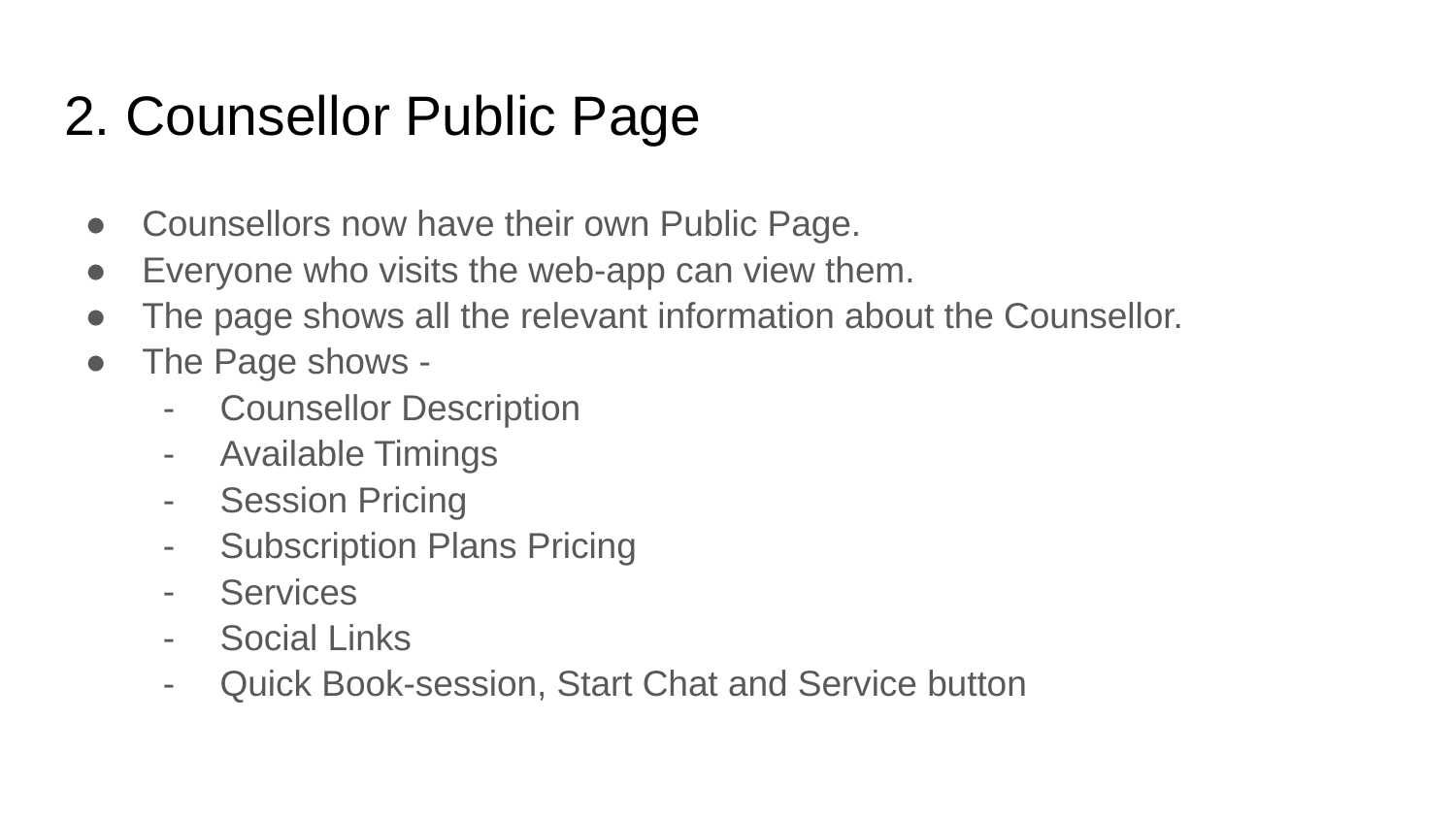

# 2. Counsellor Public Page
Counsellors now have their own Public Page.
Everyone who visits the web-app can view them.
The page shows all the relevant information about the Counsellor.
The Page shows -
Counsellor Description
Available Timings
Session Pricing
Subscription Plans Pricing
Services
Social Links
Quick Book-session, Start Chat and Service button